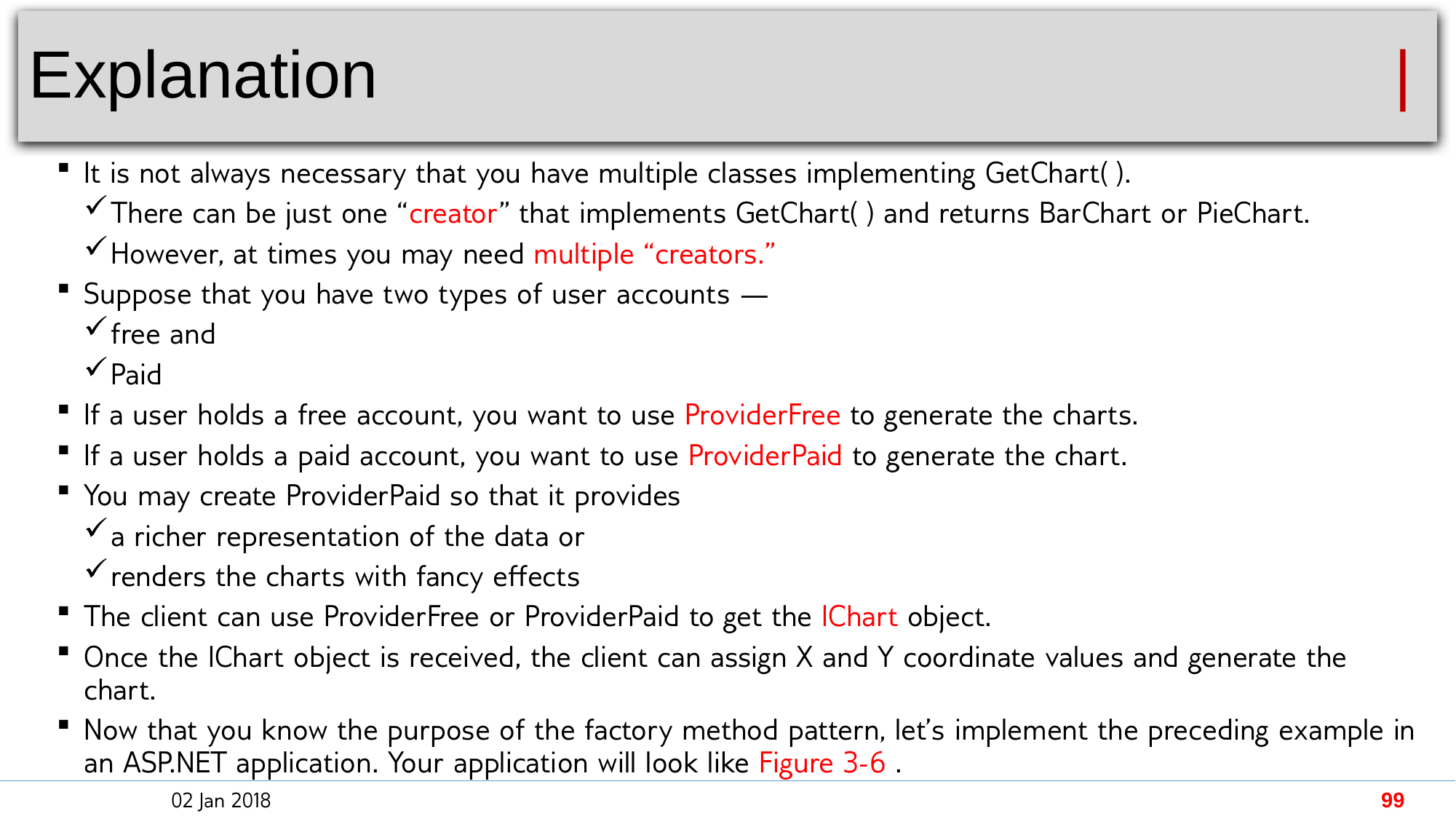

# Explanation									   |
It is not always necessary that you have multiple classes implementing GetChart( ).
There can be just one “creator” that implements GetChart( ) and returns BarChart or PieChart.
However, at times you may need multiple “creators.”
Suppose that you have two types of user accounts —
free and
Paid
If a user holds a free account, you want to use ProviderFree to generate the charts.
If a user holds a paid account, you want to use ProviderPaid to generate the chart.
You may create ProviderPaid so that it provides
a richer representation of the data or
renders the charts with fancy effects
The client can use ProviderFree or ProviderPaid to get the IChart object.
Once the IChart object is received, the client can assign X and Y coordinate values and generate the chart.
Now that you know the purpose of the factory method pattern, let’s implement the preceding example in an ASP.NET application. Your application will look like Figure 3-6 .
02 Jan 2018
99